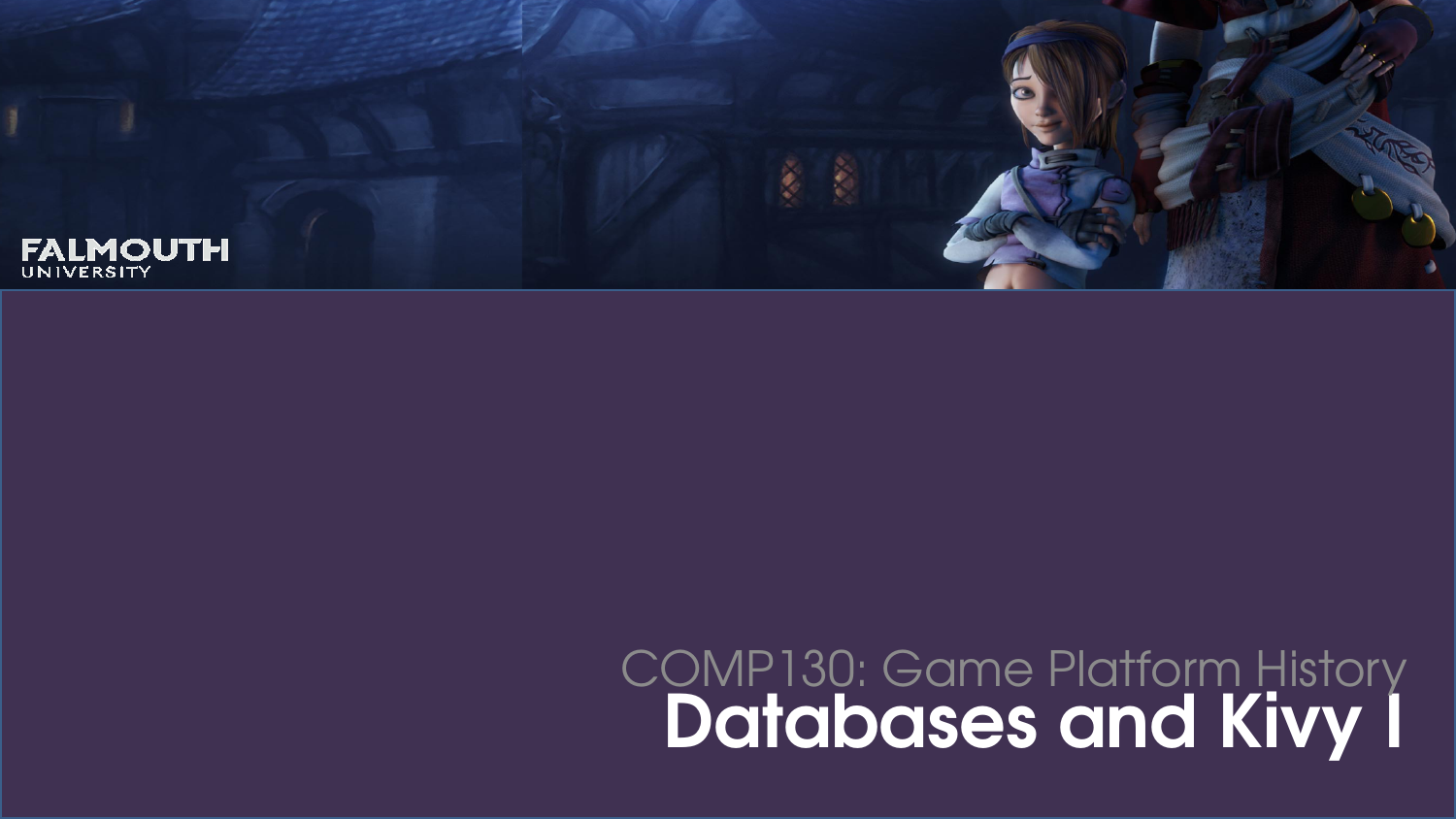

# Databases and Kivy I
COMP130: Game Platform History